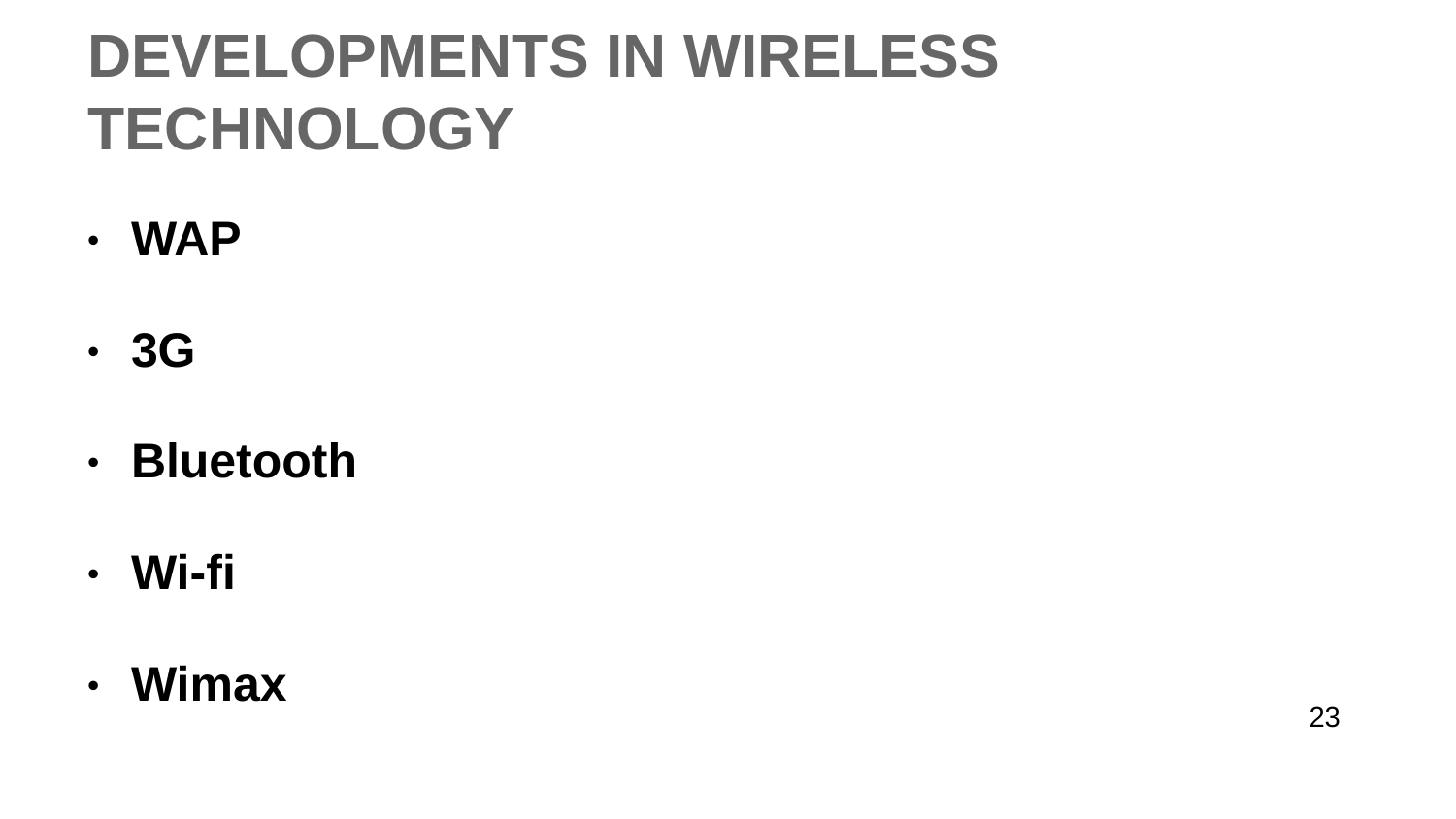

# Developments In Wireless Technology
WAP
3G
Bluetooth
Wi-fi
Wimax
23